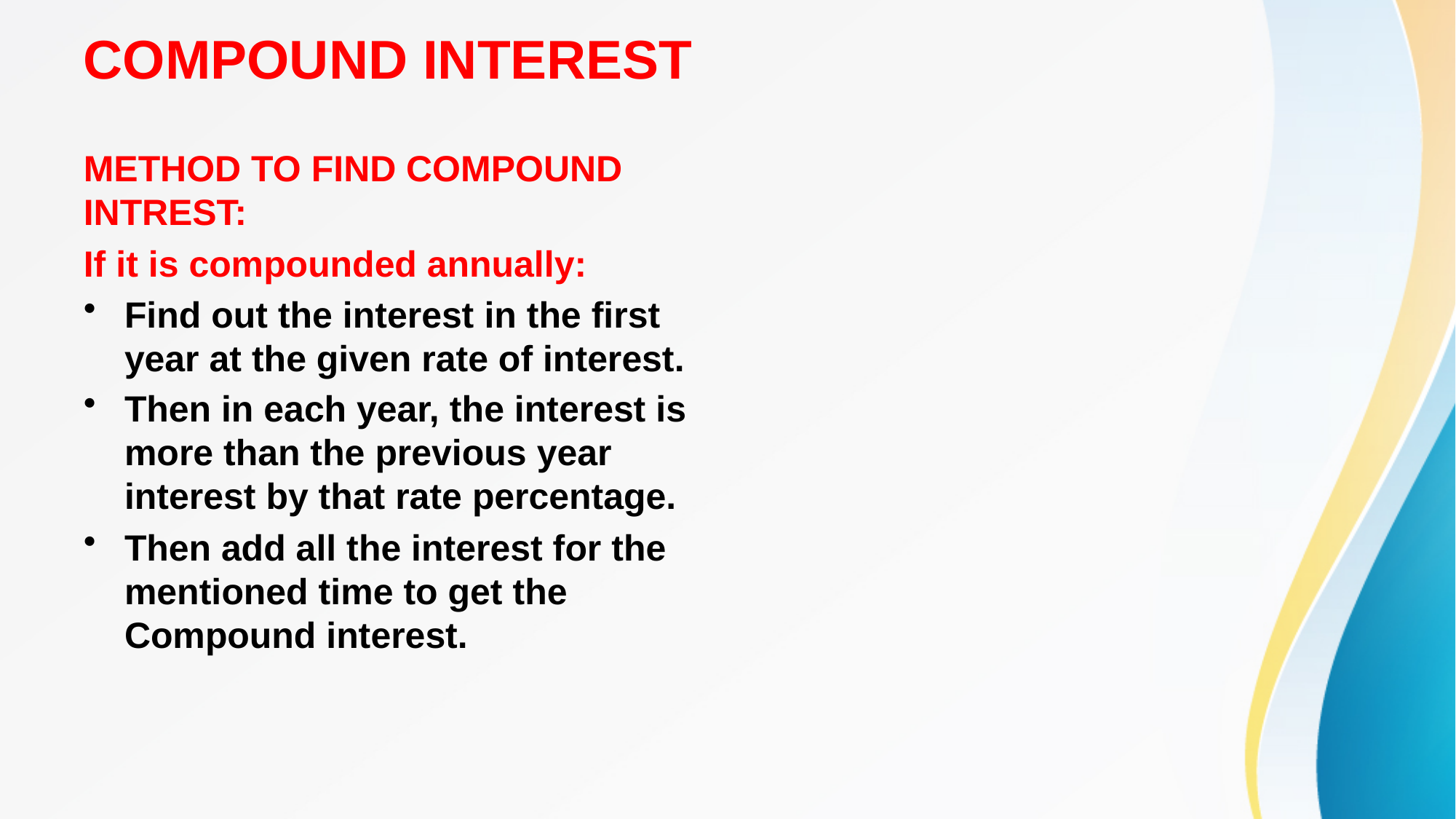

# COMPOUND INTEREST
METHOD TO FIND COMPOUND INTREST:
If it is compounded annually:
Find out the interest in the first year at the given rate of interest.
Then in each year, the interest is more than the previous year interest by that rate percentage.
Then add all the interest for the mentioned time to get the Compound interest.